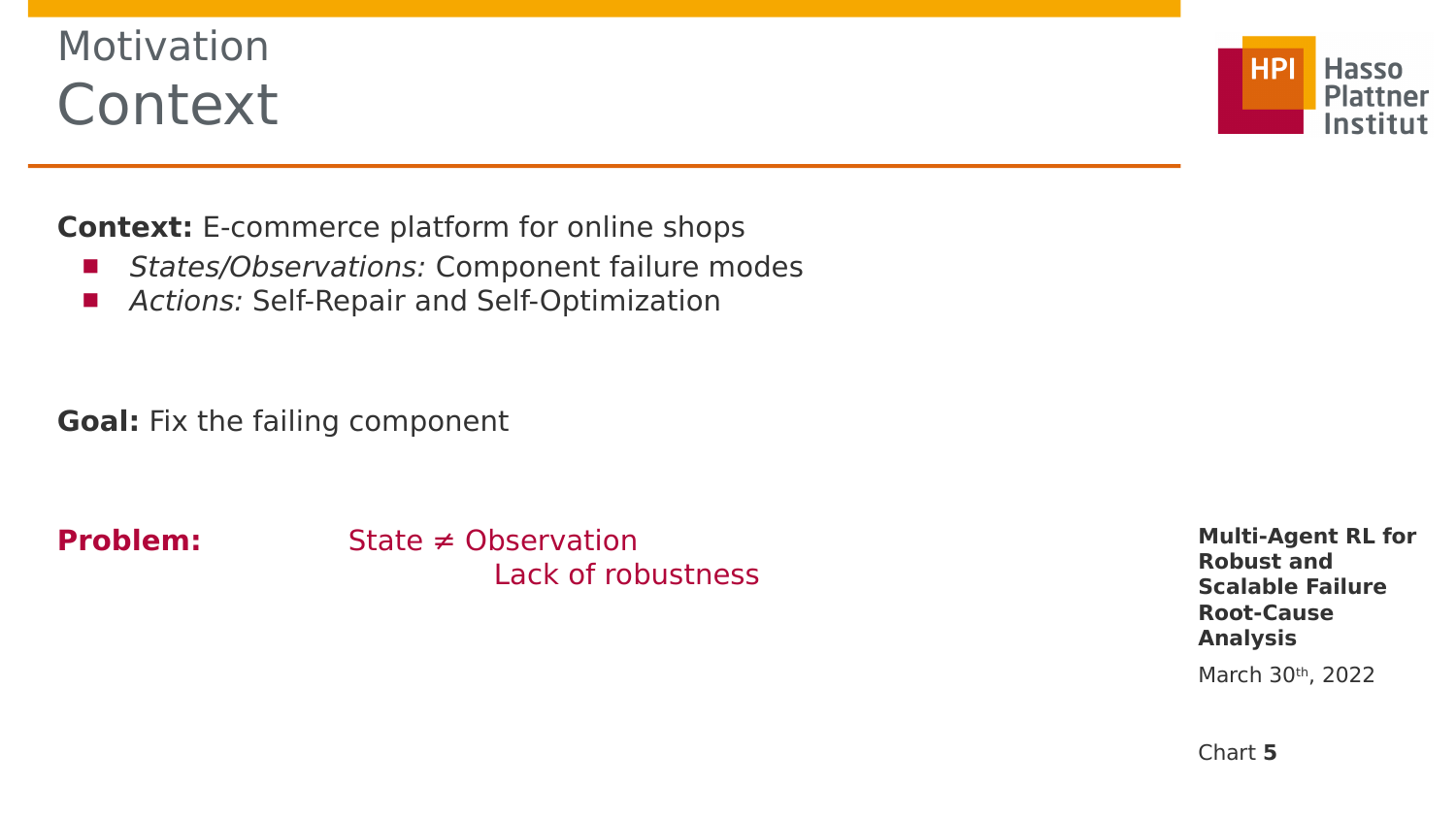

# Motivation
Context
Context: E-commerce platform for online shops
States/Observations: Component failure modes
Actions: Self-Repair and Self-Optimization

Goal: Fix the failing component

Problem: 	State ≠ Observation
			Lack of robustness

Multi-Agent RL for Robust and Scalable Failure Root-Cause Analysis
March 30th, 2022
Chart 5